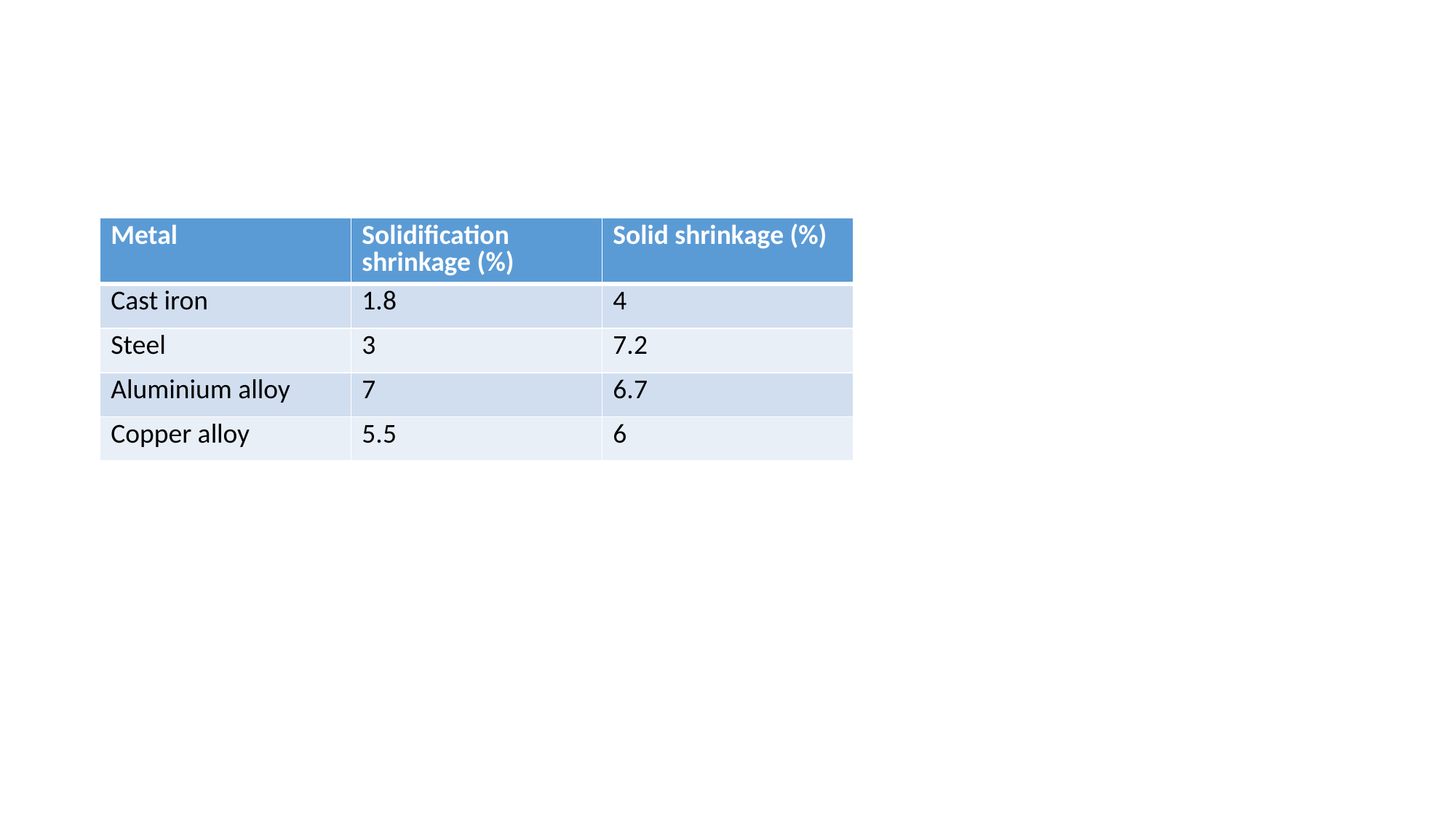

#
| Metal | Solidification shrinkage (%) | Solid shrinkage (%) |
| --- | --- | --- |
| Cast iron | 1.8 | 4 |
| Steel | 3 | 7.2 |
| Aluminium alloy | 7 | 6.7 |
| Copper alloy | 5.5 | 6 |